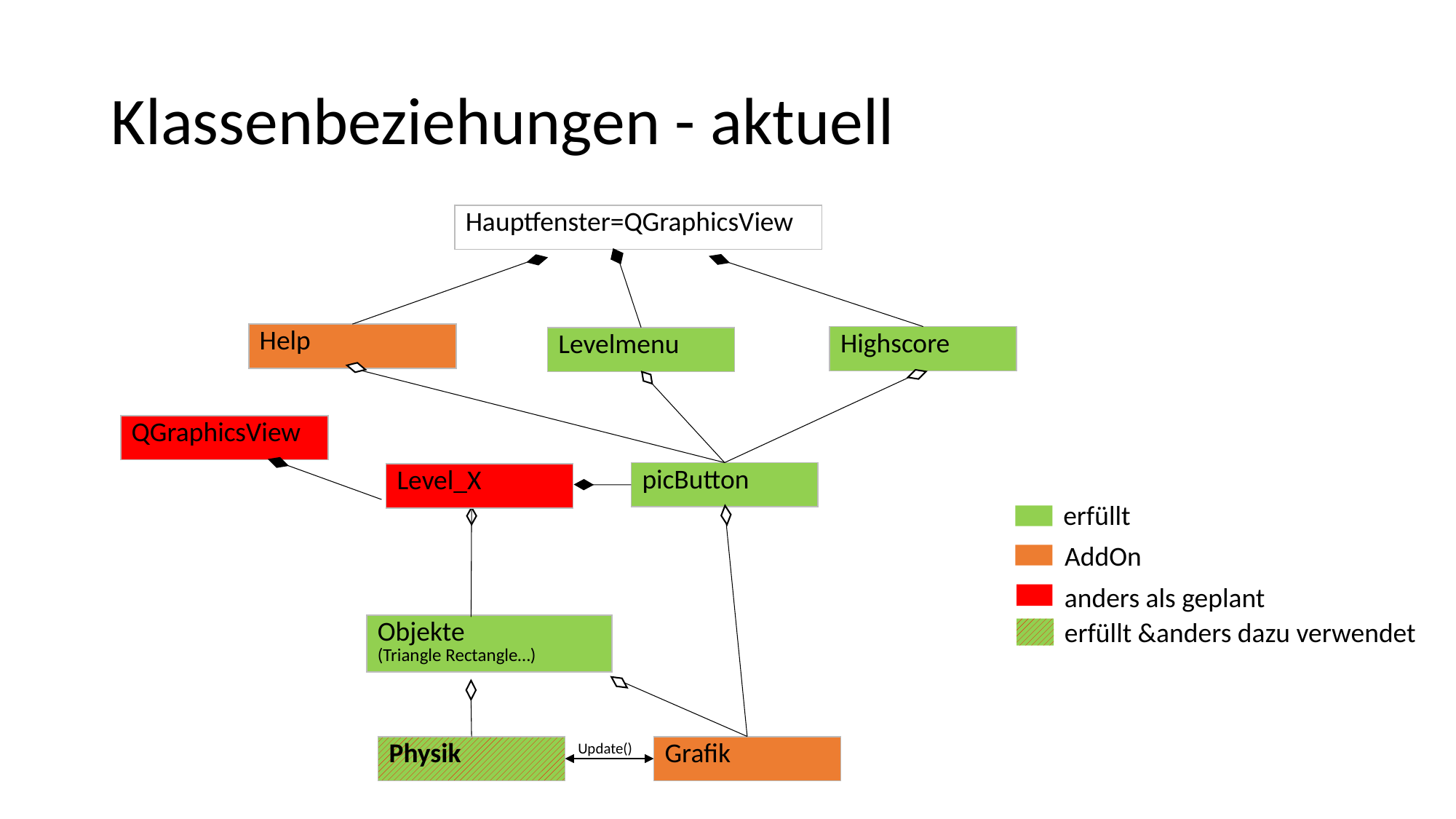

# Klassenbeziehungen - aktuell
| Hauptfenster=QGraphicsView |
| --- |

| Help |
| --- |
| Highscore |
| --- |
| Levelmenu |
| --- |

| QGraphicsView |
| --- |

| picButton |
| --- |
| Level\_X |
| --- |

erfüllt

AddOn

anders als geplant

erfüllt &anders dazu verwendet

| Objekte (Triangle Rectangle…) |
| --- |

Update()
| Physik |
| --- |
| Grafik |
| --- |